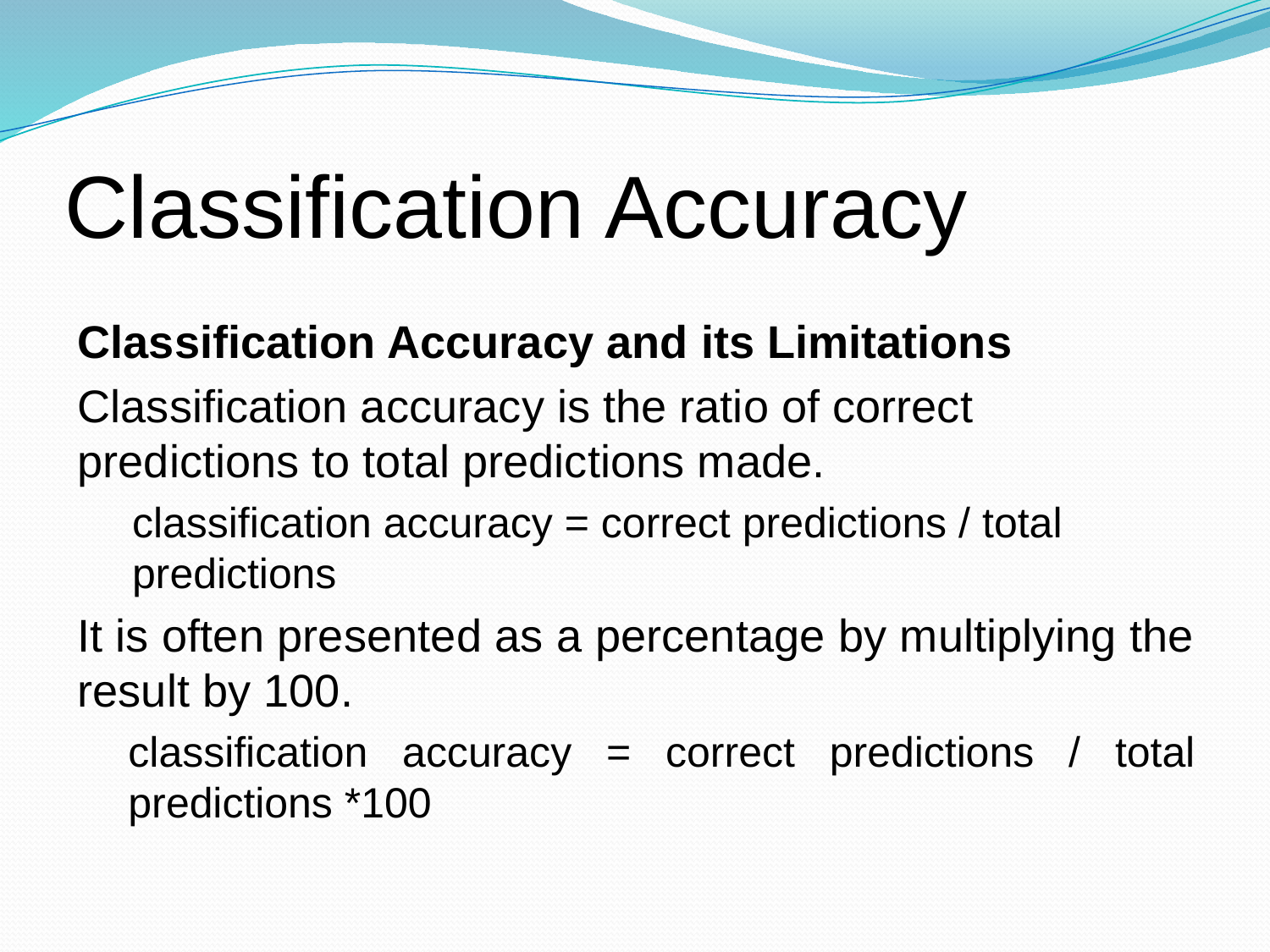

# Classification Accuracy
Classification Accuracy and its Limitations
Classification accuracy is the ratio of correct predictions to total predictions made.
classification accuracy = correct predictions / total predictions
It is often presented as a percentage by multiplying the result by 100.
classification accuracy = correct predictions / total predictions *100